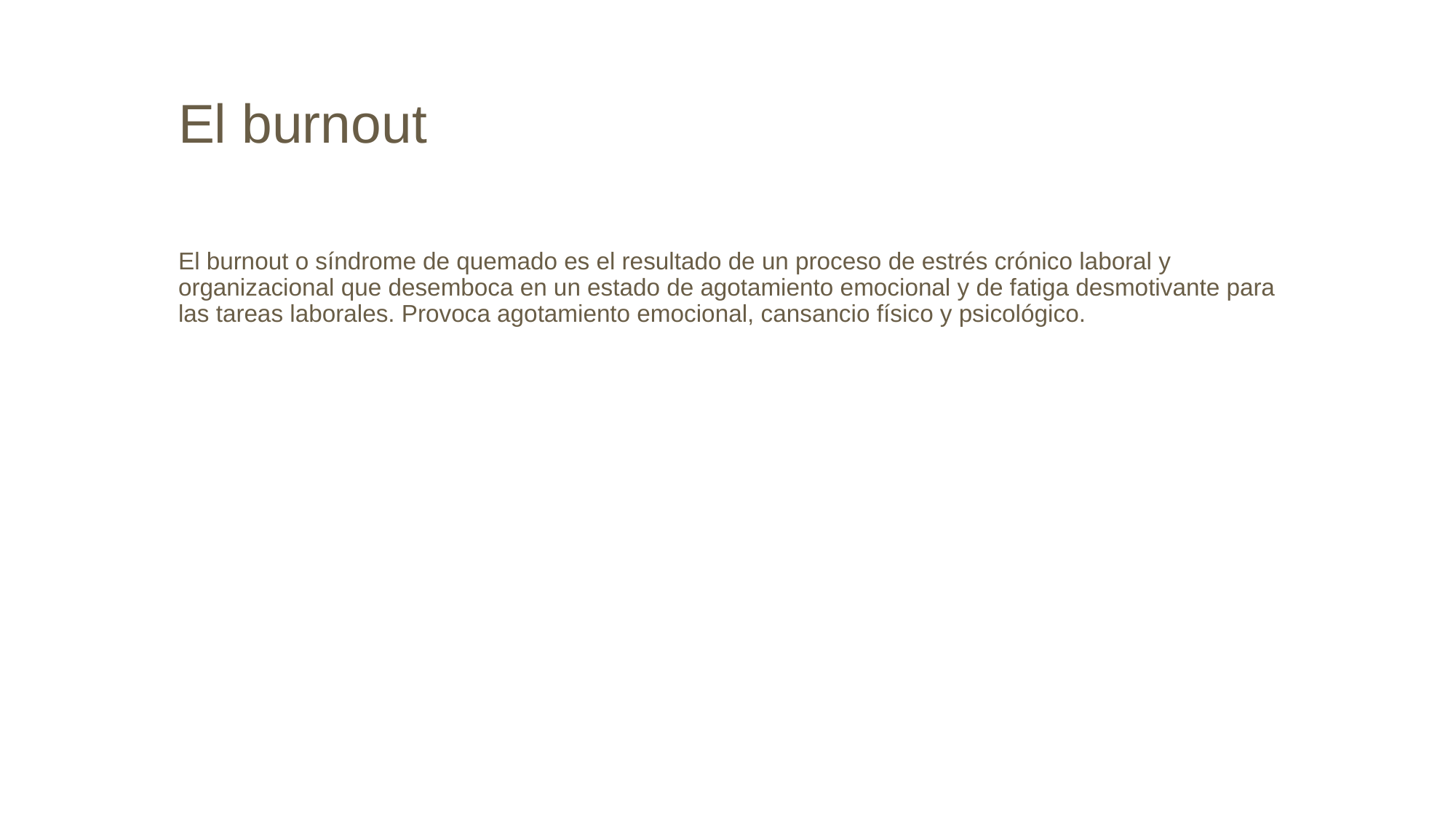

# El burnout
El burnout o síndrome de quemado es el resultado de un proceso de estrés crónico laboral y organizacional que desemboca en un estado de agotamiento emocional y de fatiga desmotivante para las tareas laborales. Provoca agotamiento emocional, cansancio físico y psicológico.